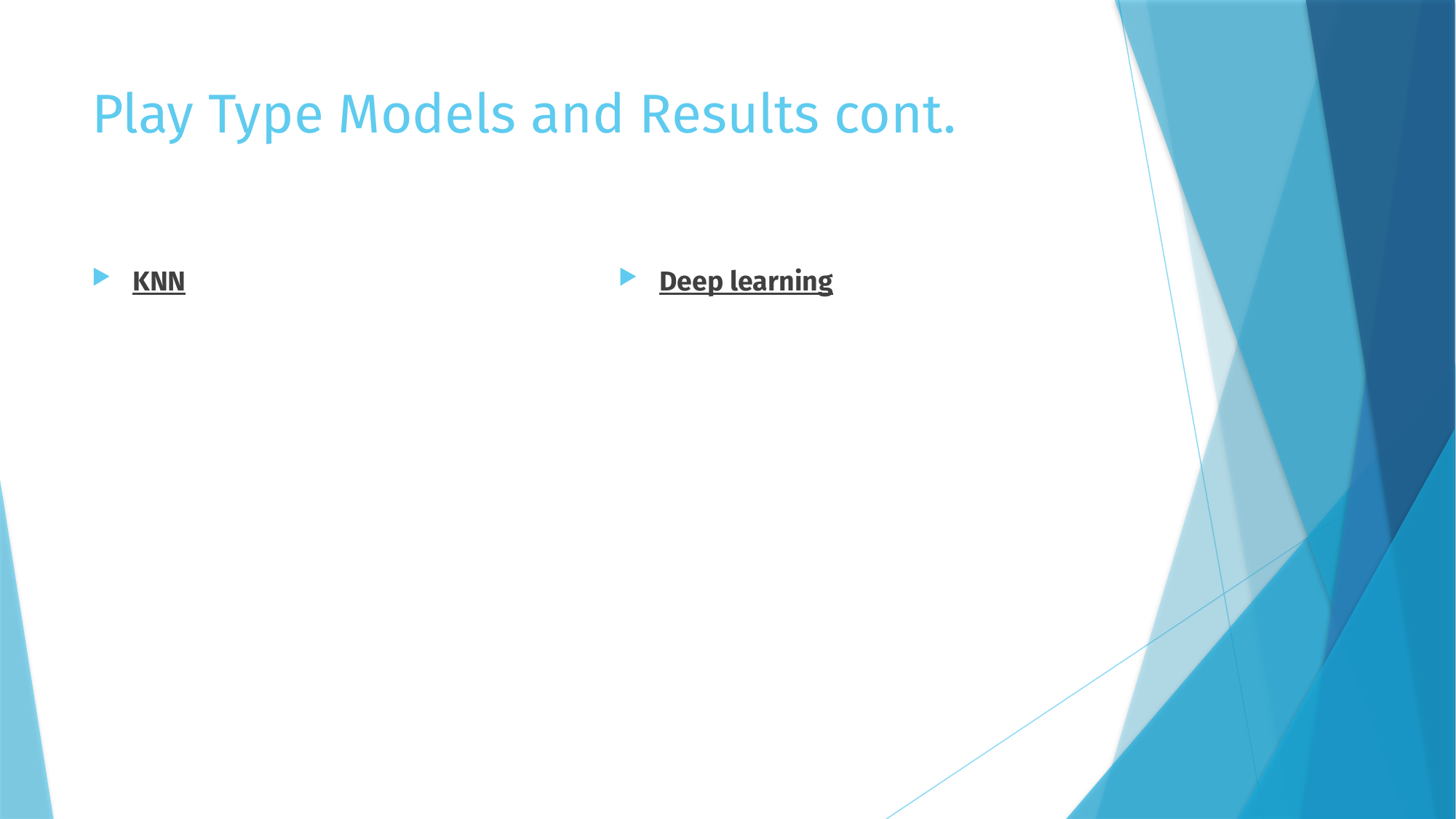

# Play Type Models and Results cont.
KNN

Deep learning